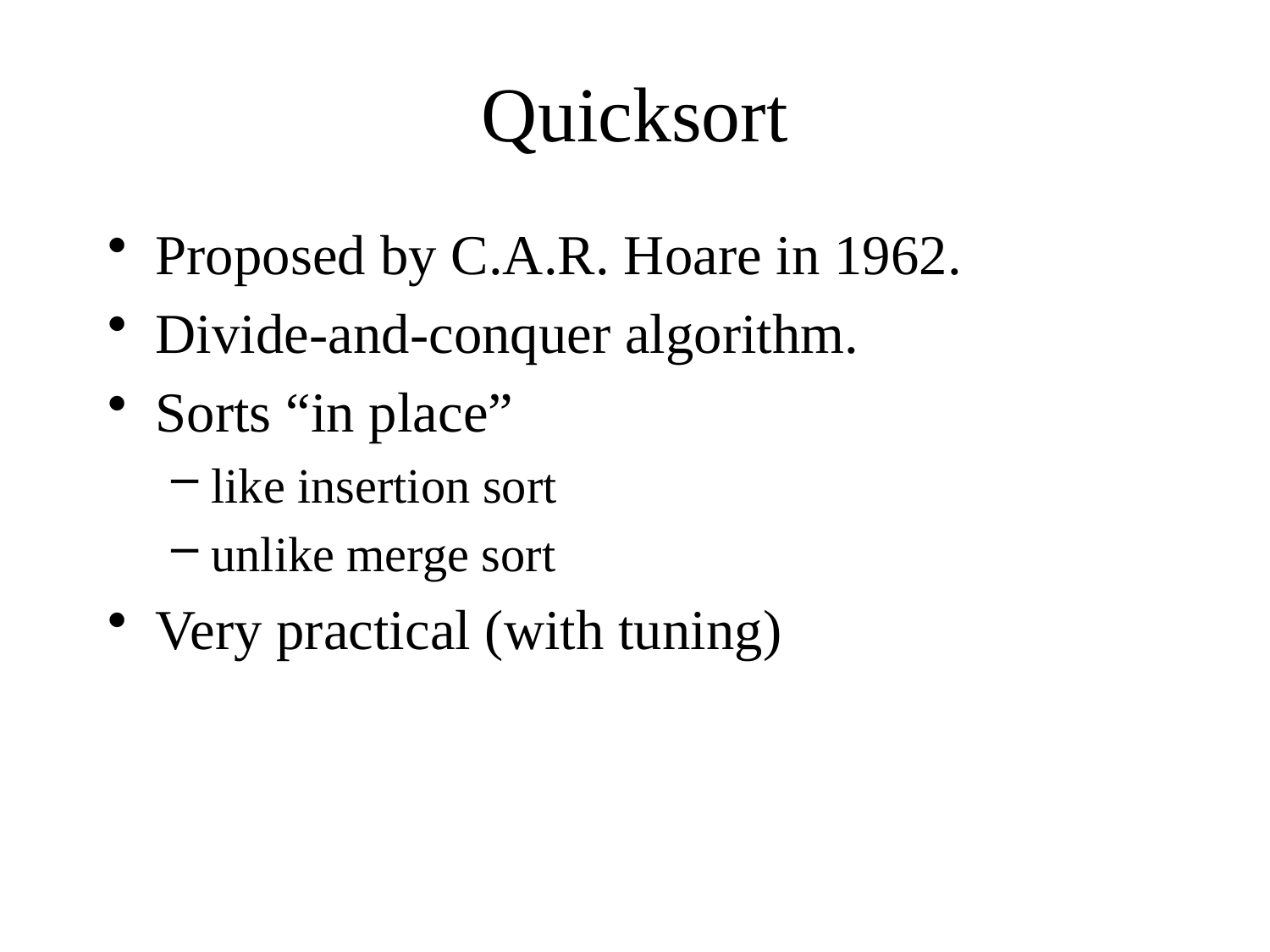

# Quicksort
Proposed by C.A.R. Hoare in 1962.
Divide-and-conquer algorithm.
Sorts “in place”
like insertion sort
unlike merge sort
Very practical (with tuning)
7